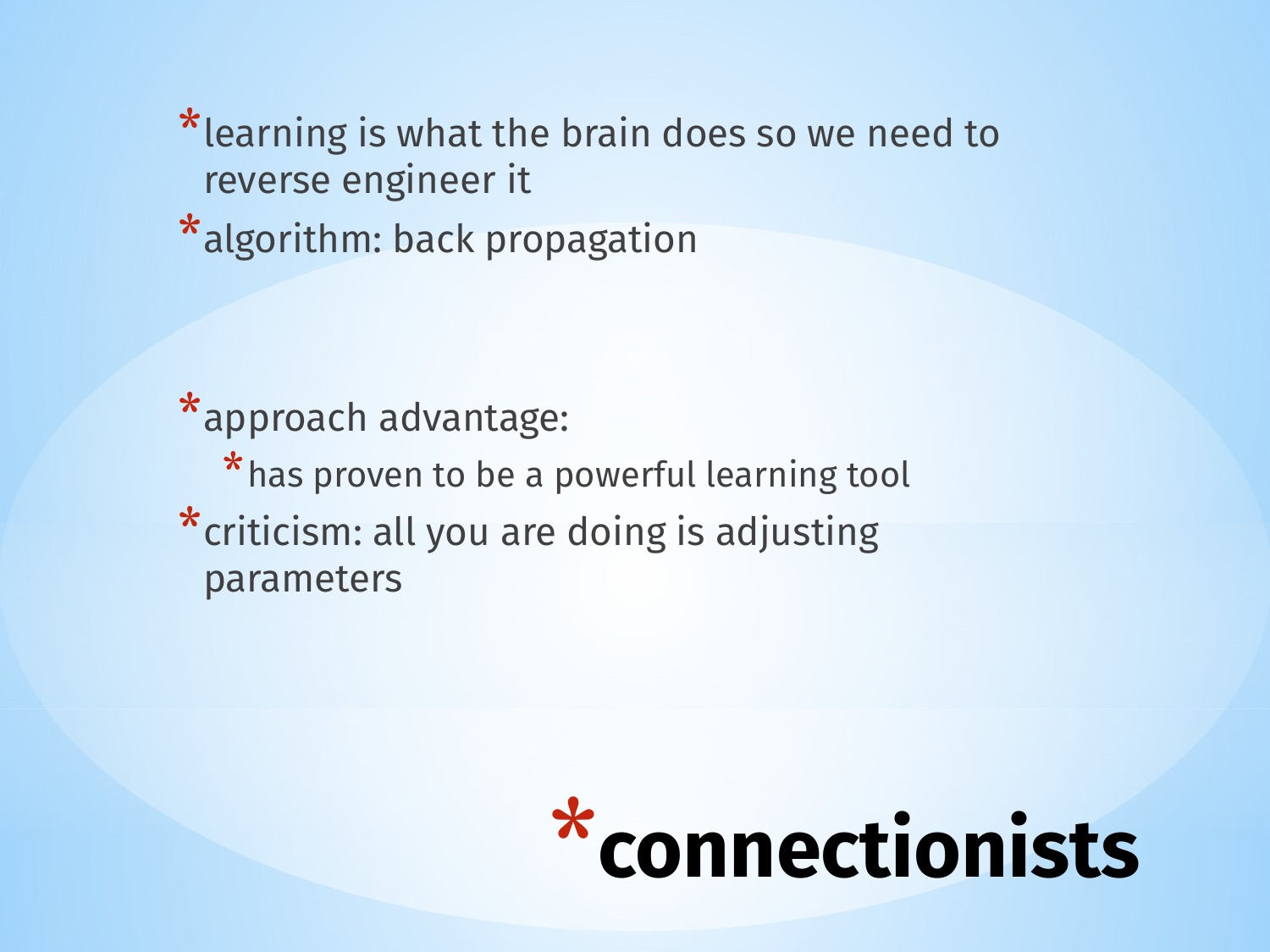

learning is what the brain does so we need to reverse engineer it
algorithm: back propagation

approach advantage:
has proven to be a powerful learning tool
criticism: all you are doing is adjusting parameters
# connectionists